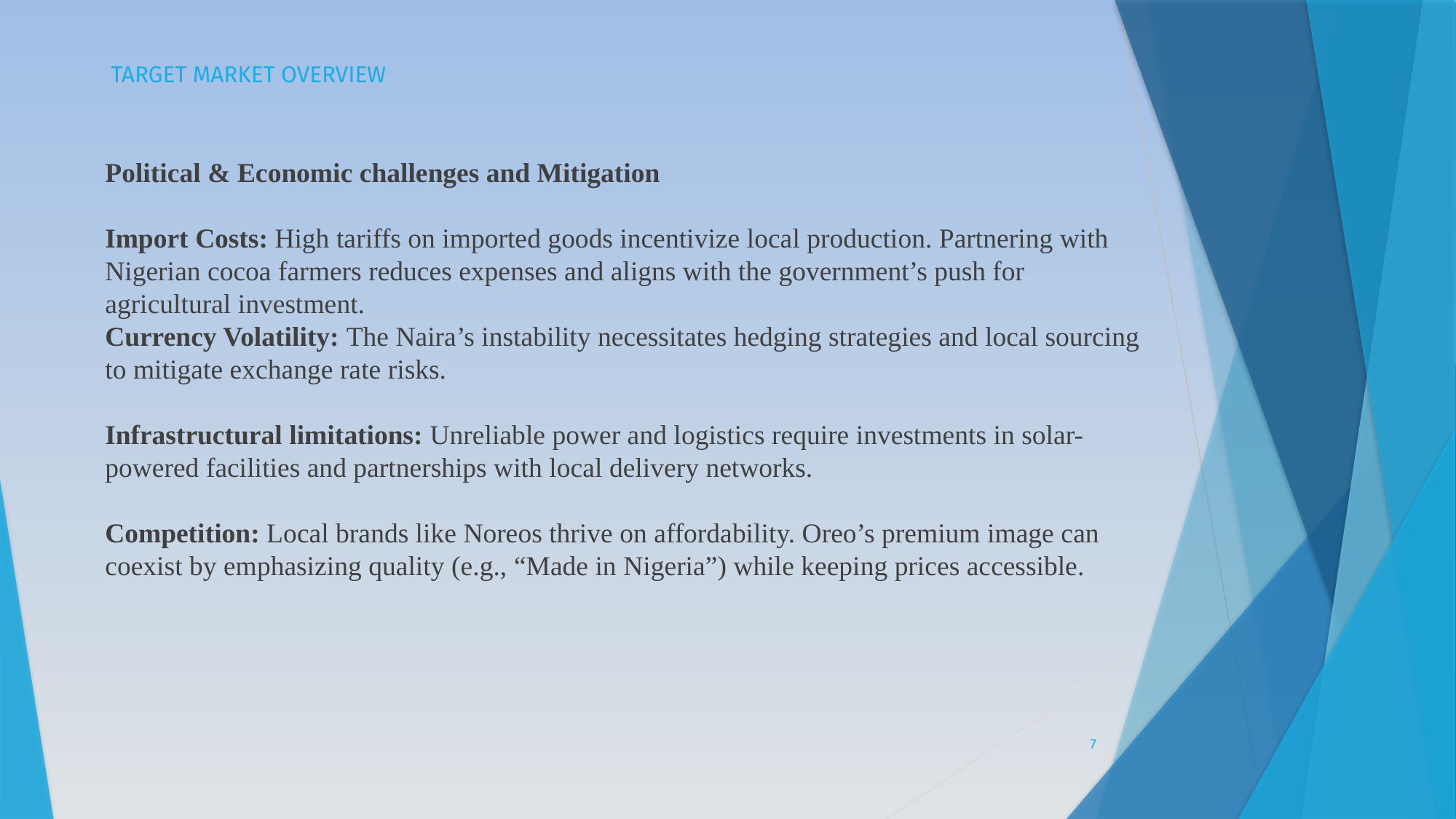

# TARGET MARKET OVERVIEW
Political & Economic challenges and Mitigation
Import Costs: High tariffs on imported goods incentivize local production. Partnering with Nigerian cocoa farmers reduces expenses and aligns with the government’s push for agricultural investment.
Currency Volatility: The Naira’s instability necessitates hedging strategies and local sourcing to mitigate exchange rate risks.
Infrastructural limitations: Unreliable power and logistics require investments in solar-powered facilities and partnerships with local delivery networks.
Competition: Local brands like Noreos thrive on affordability. Oreo’s premium image can coexist by emphasizing quality (e.g., “Made in Nigeria”) while keeping prices accessible.
7